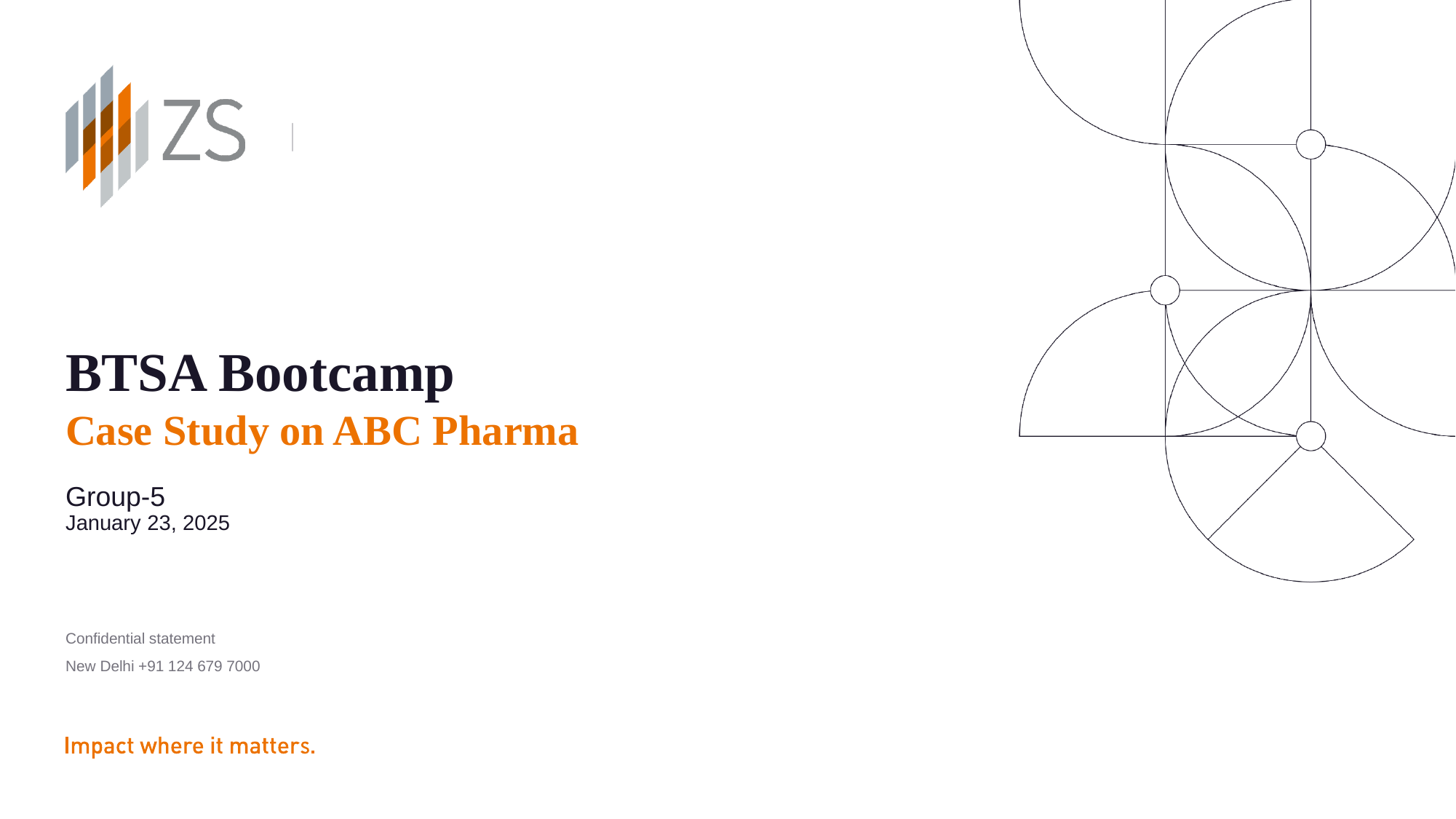

# BTSA Bootcamp Case Study on ABC Pharma
Group-5
January 23, 2025
Confidential statement
New Delhi +91 124 679 7000